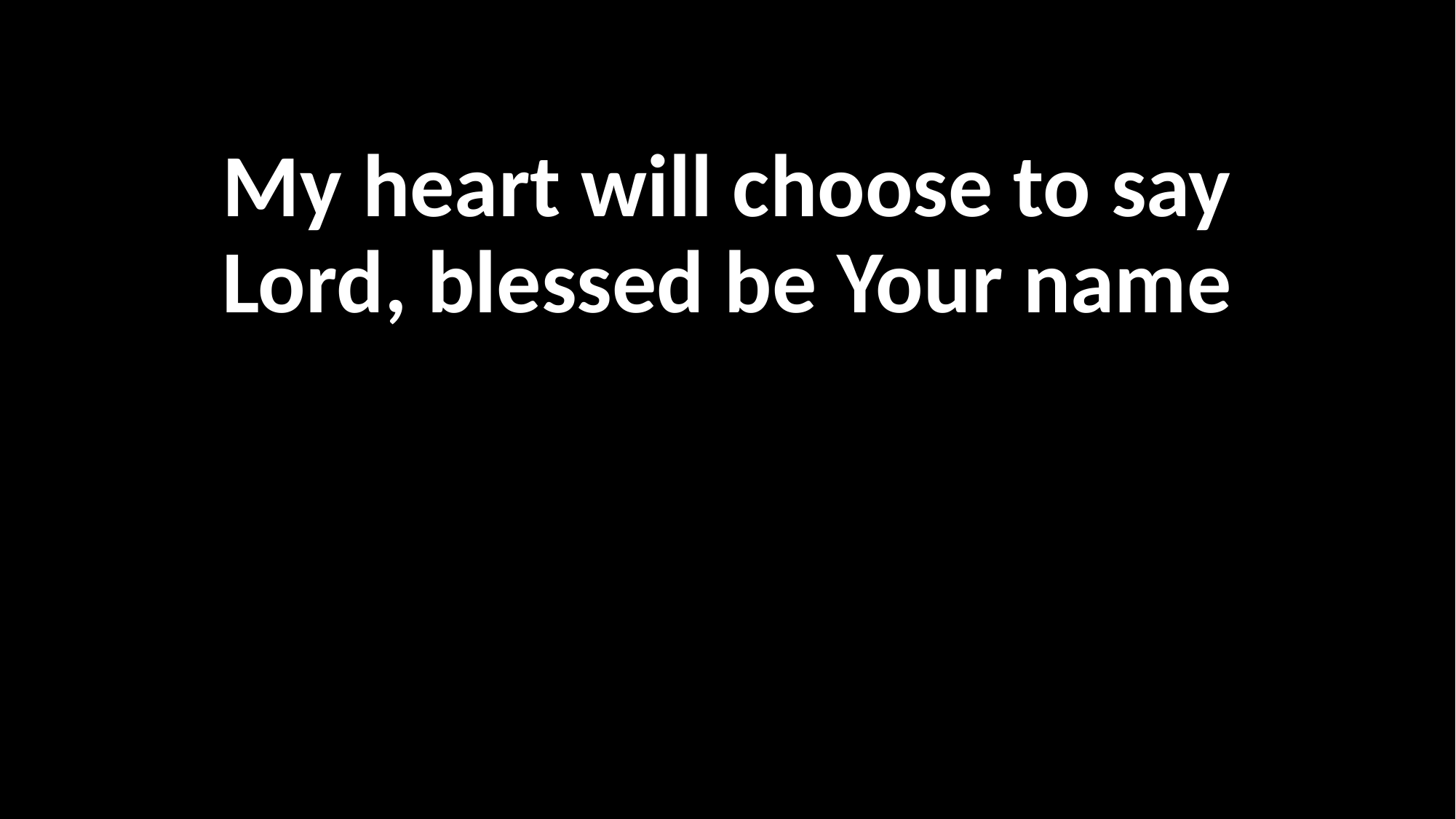

My heart will choose to say
Lord, blessed be Your name